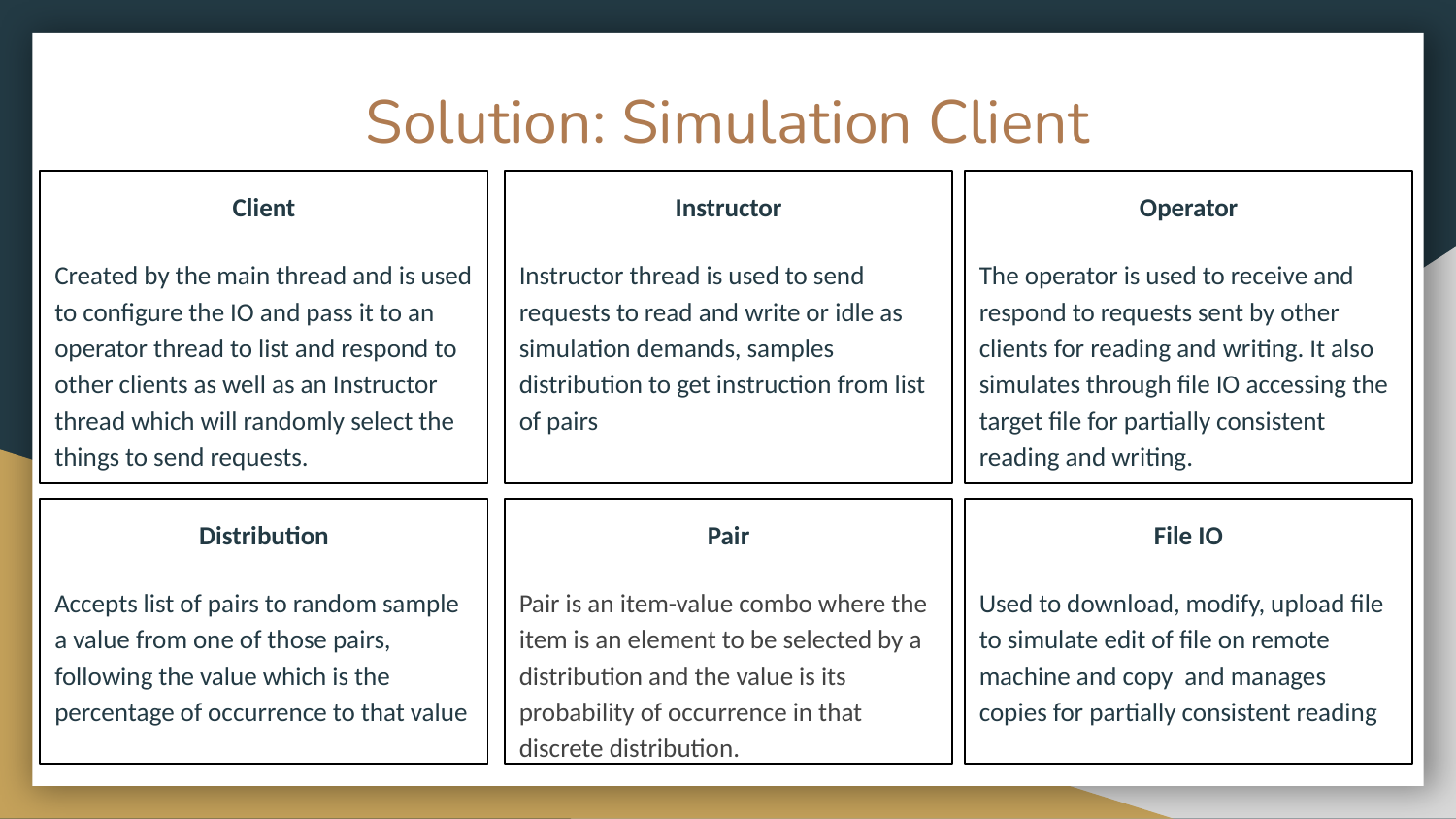

# Solution: Simulation Client
Client
Created by the main thread and is used to configure the IO and pass it to an operator thread to list and respond to other clients as well as an Instructor thread which will randomly select the things to send requests.
Instructor
Instructor thread is used to send requests to read and write or idle as simulation demands, samples distribution to get instruction from list of pairs
Operator
The operator is used to receive and respond to requests sent by other clients for reading and writing. It also simulates through file IO accessing the target file for partially consistent reading and writing.
Distribution
Accepts list of pairs to random sample a value from one of those pairs, following the value which is the percentage of occurrence to that value
Pair
Pair is an item-value combo where the item is an element to be selected by a distribution and the value is its probability of occurrence in that discrete distribution.
File IO
Used to download, modify, upload file to simulate edit of file on remote machine and copy  and manages copies for partially consistent reading